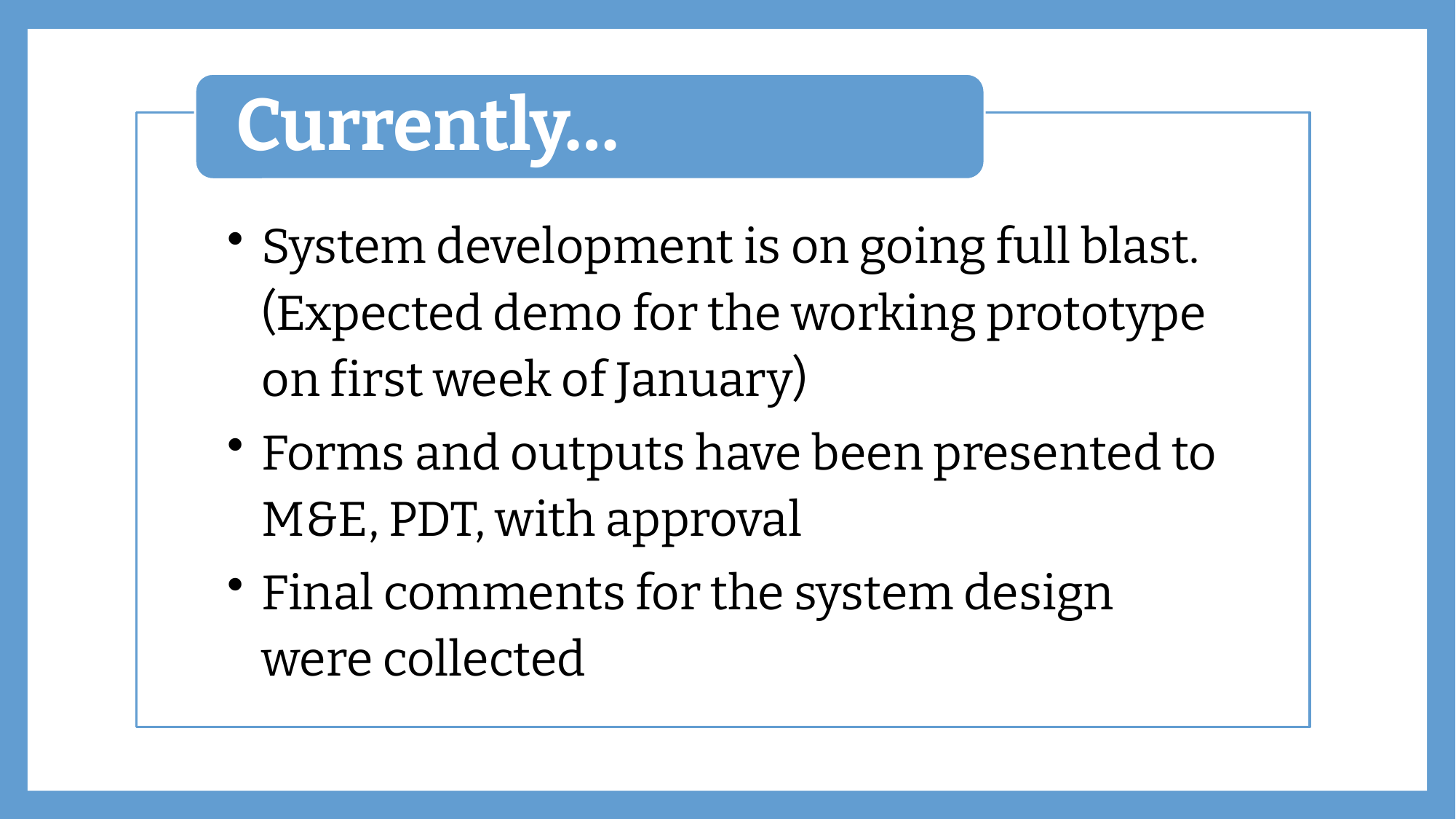

System development is on going full blast. (Expected demo for the working prototype on first week of January)
Forms and outputs have been presented to M&E, PDT, with approval
Final comments for the system design were collected
Currently…